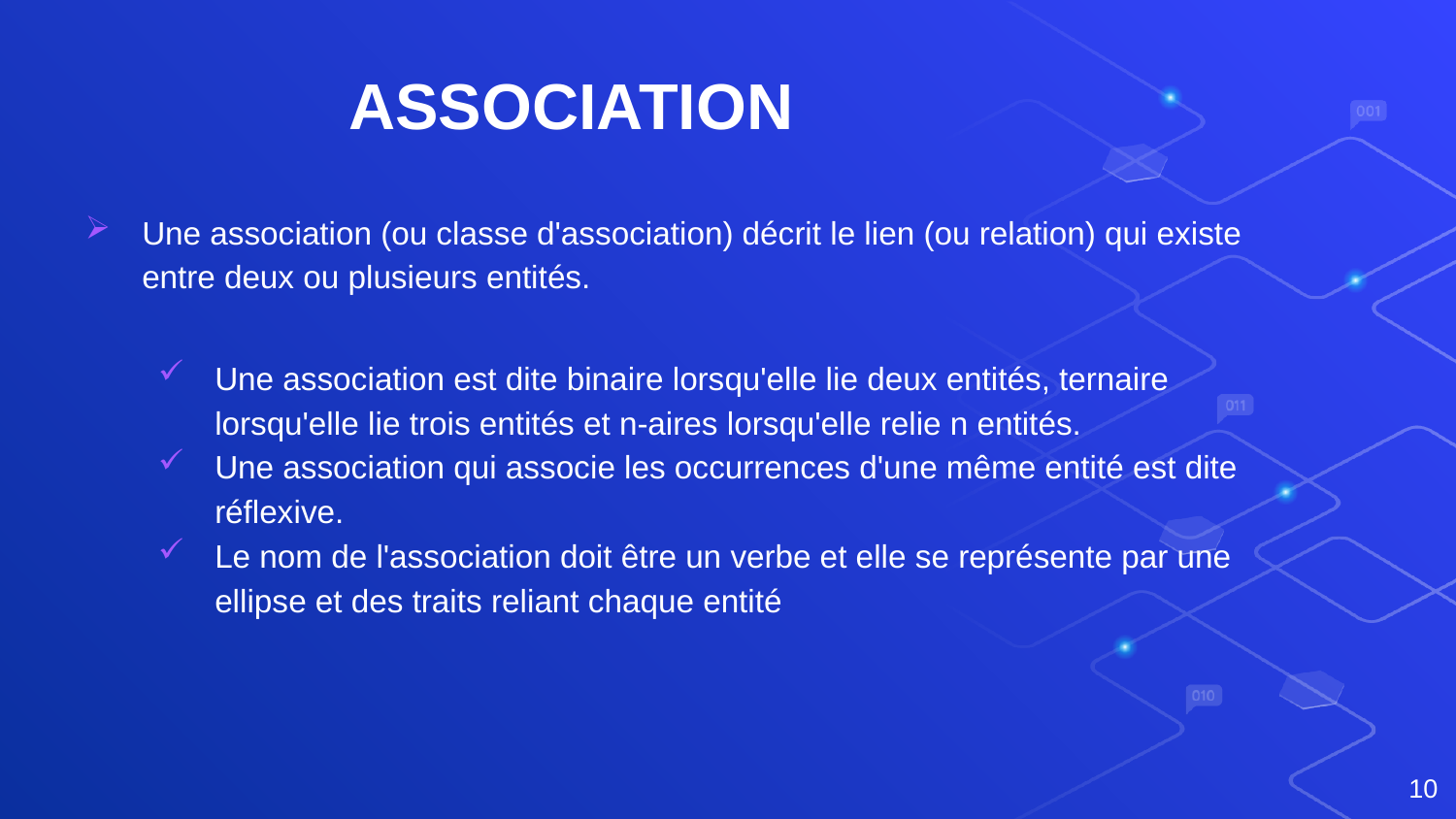

# ASSOCIATION
Une association (ou classe d'association) décrit le lien (ou relation) qui existe entre deux ou plusieurs entités.

Une association est dite binaire lorsqu'elle lie deux entités, ternaire lorsqu'elle lie trois entités et n-aires lorsqu'elle relie n entités.
Une association qui associe les occurrences d'une même entité est dite réflexive.
Le nom de l'association doit être un verbe et elle se représente par une ellipse et des traits reliant chaque entité
10